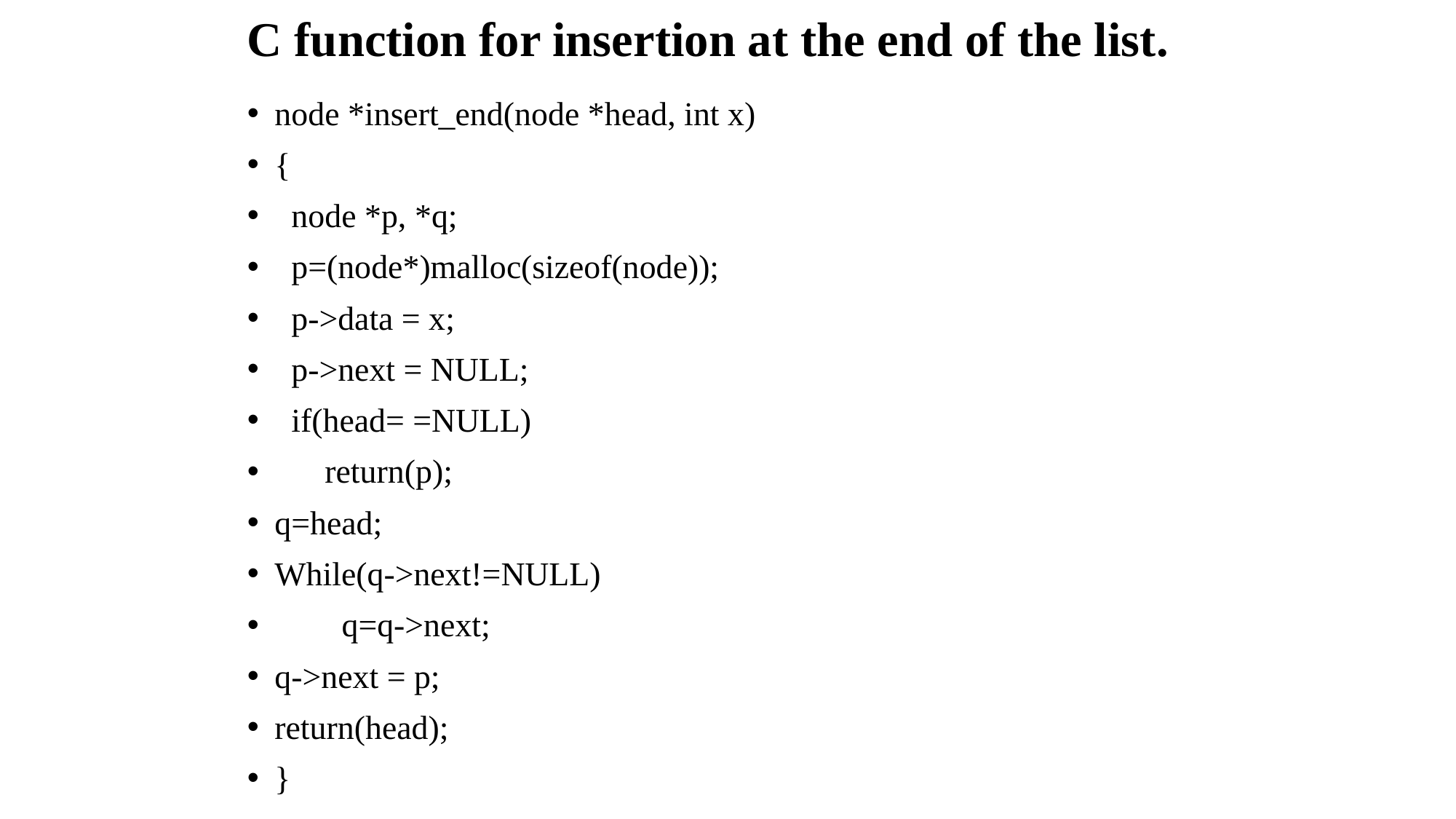

# C function for insertion at the end of the list.
node *insert_end(node *head, int x)
{
  node *p, *q;
  p=(node*)malloc(sizeof(node));
  p->data = x;
  p->next = NULL;
  if(head= =NULL)
      return(p);
q=head;
While(q->next!=NULL)
        q=q->next;
q->next = p;
return(head);
}